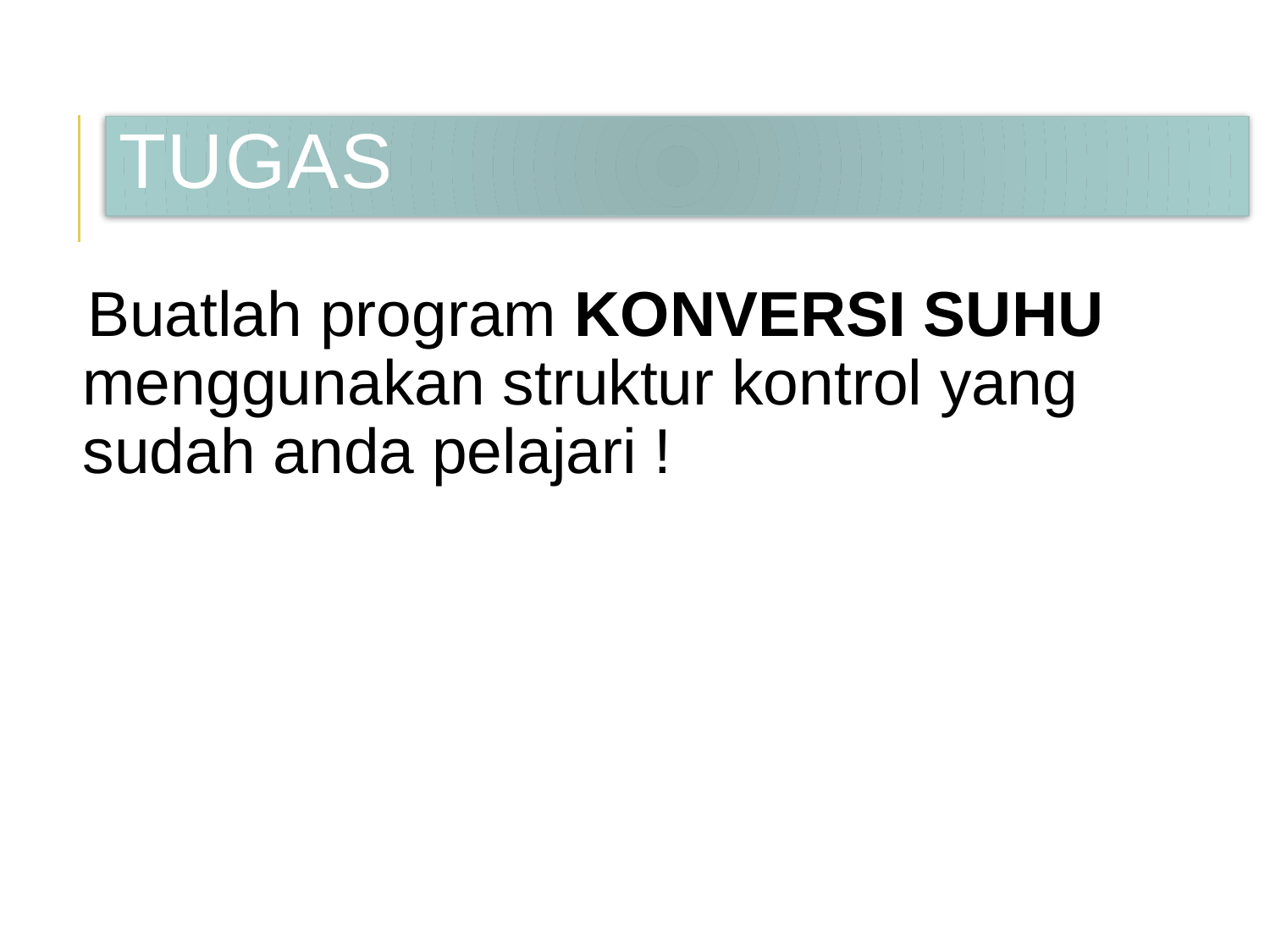

# TUGAS
Buatlah program KONVERSI SUHU menggunakan struktur kontrol yang sudah anda pelajari !